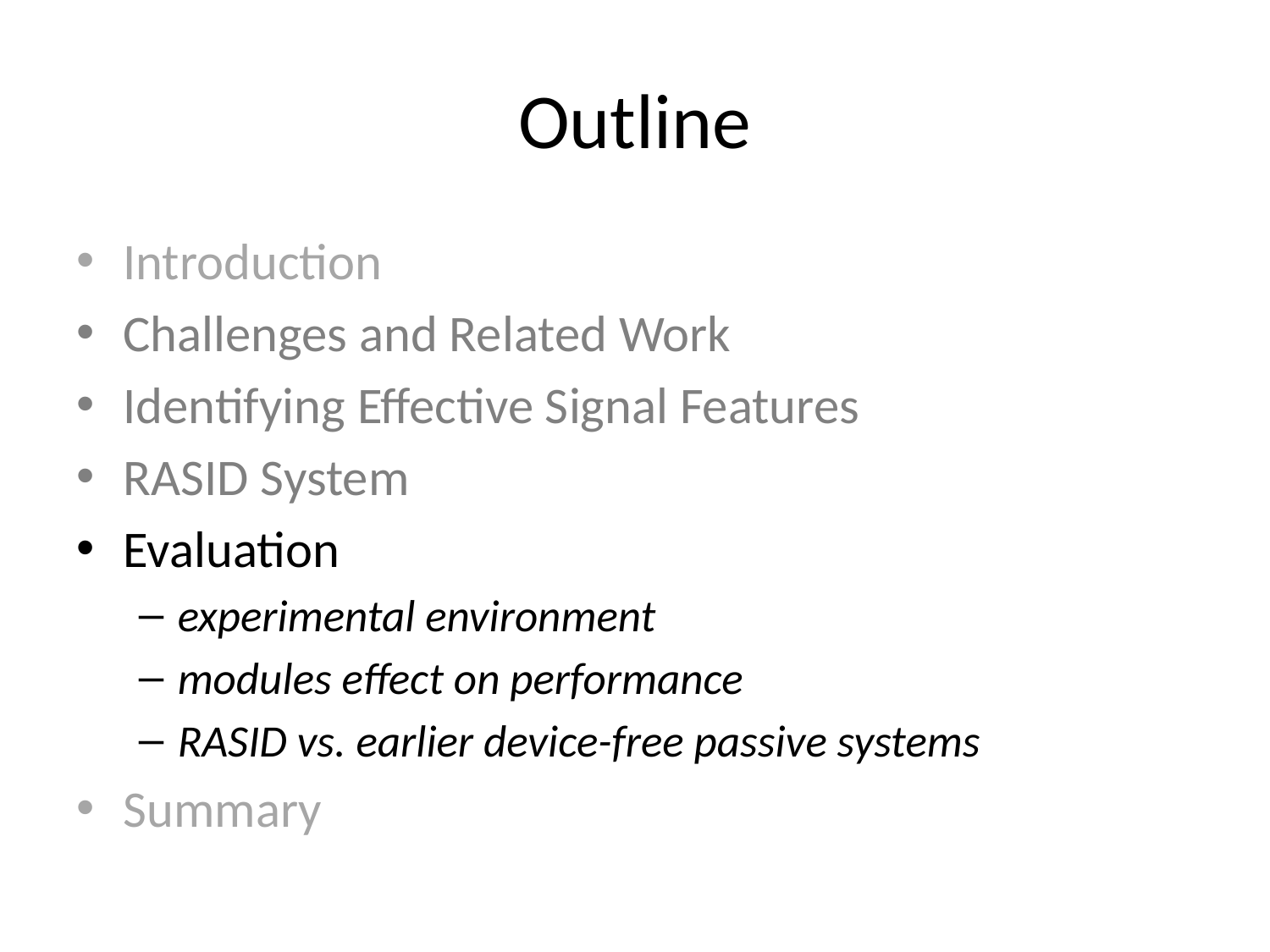

# Outline
Introduction
Challenges and Related Work
Identifying Effective Signal Features
RASID System
Evaluation
experimental environment
modules effect on performance
RASID vs. earlier device-free passive systems
Summary